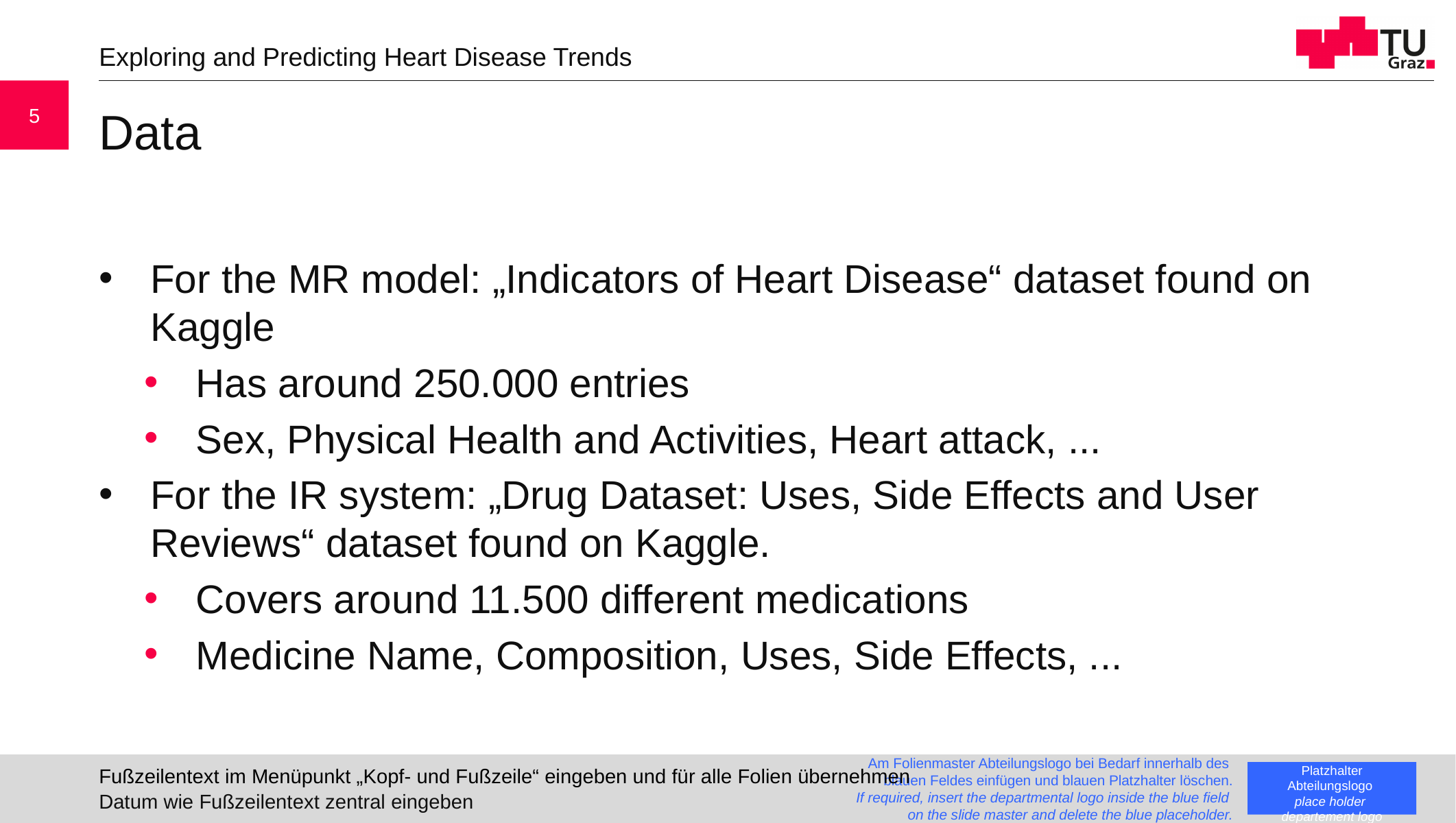

Exploring and Predicting Heart Disease Trends
5
# Data
For the MR model: „Indicators of Heart Disease“ dataset found on Kaggle
Has around 250.000 entries
Sex, Physical Health and Activities, Heart attack, ...
For the IR system: „Drug Dataset: Uses, Side Effects and User Reviews“ dataset found on Kaggle.
Covers around 11.500 different medications
Medicine Name, Composition, Uses, Side Effects, ...

Fußzeilentext im Menüpunkt „Kopf- und Fußzeile“ eingeben und für alle Folien übernehmen
Datum wie Fußzeilentext zentral eingeben